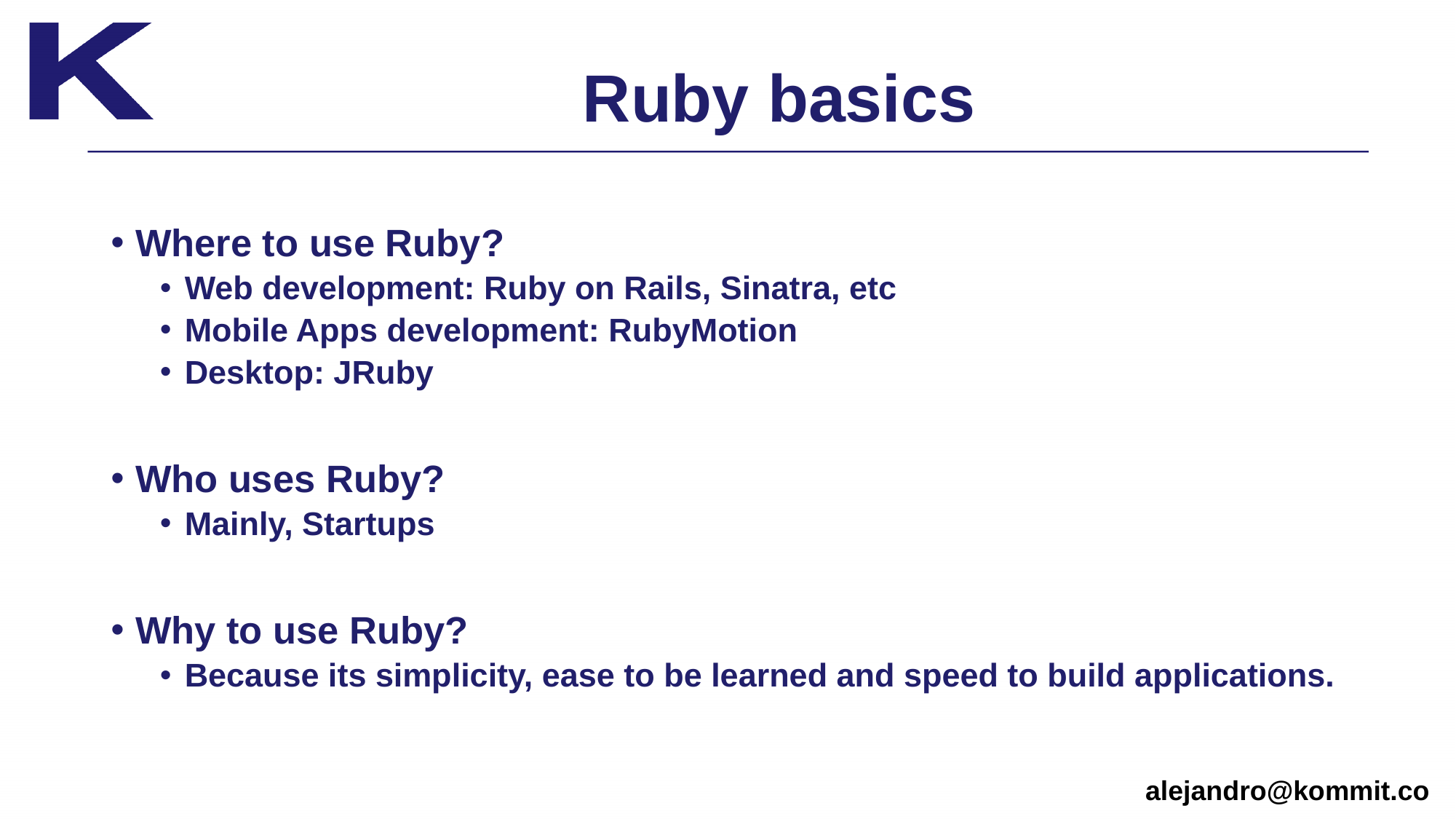

# Ruby basics
Where to use Ruby?
Web development: Ruby on Rails, Sinatra, etc
Mobile Apps development: RubyMotion
Desktop: JRuby

Who uses Ruby?
Mainly, Startups

Why to use Ruby?
Because its simplicity, ease to be learned and speed to build applications.

alejandro@kommit.co